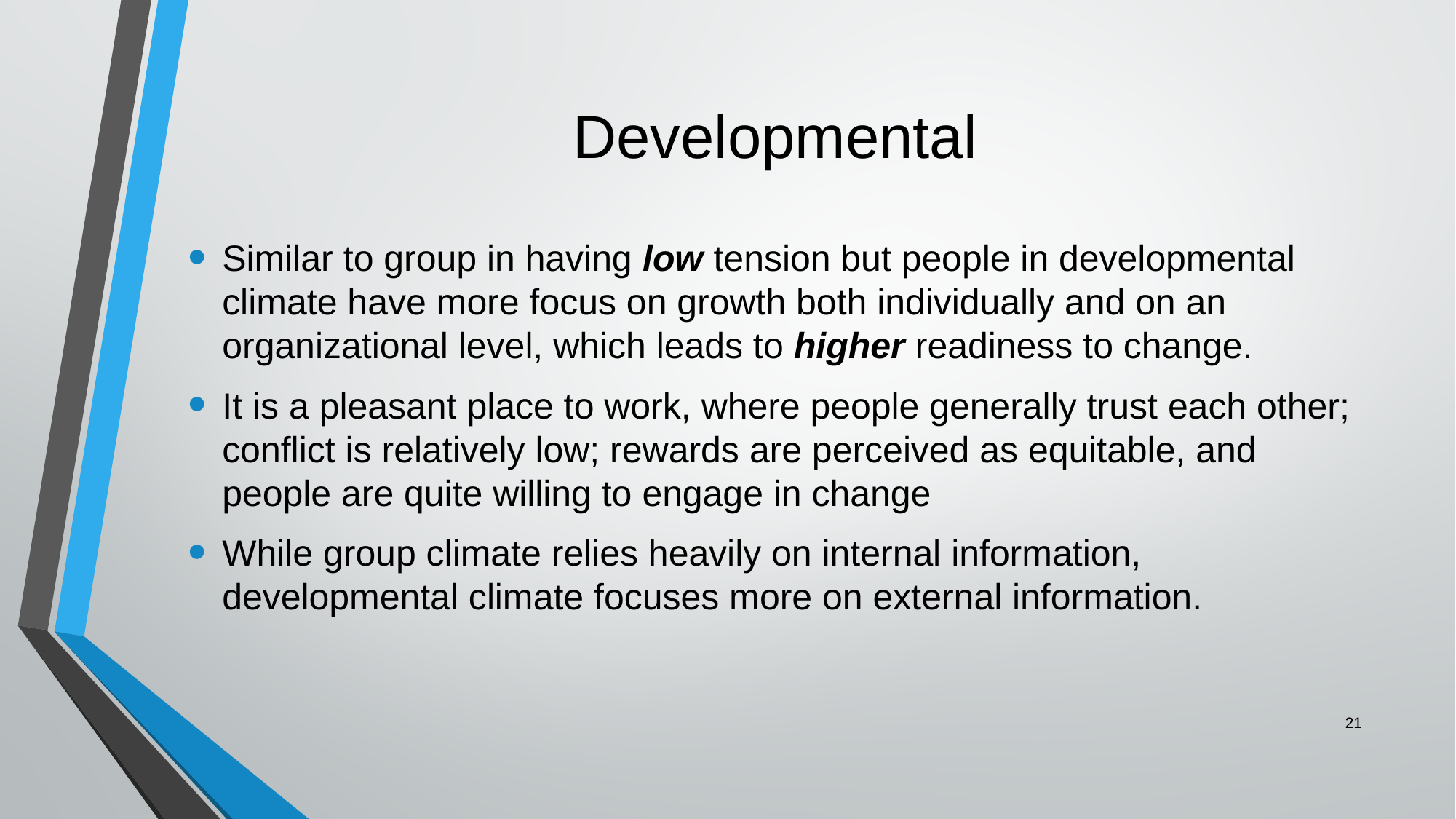

# Developmental
Similar to group in having low tension but people in developmental climate have more focus on growth both individually and on an organizational level, which leads to higher readiness to change.
It is a pleasant place to work, where people generally trust each other; conflict is relatively low; rewards are perceived as equitable, and people are quite willing to engage in change
While group climate relies heavily on internal information, developmental climate focuses more on external information.

21